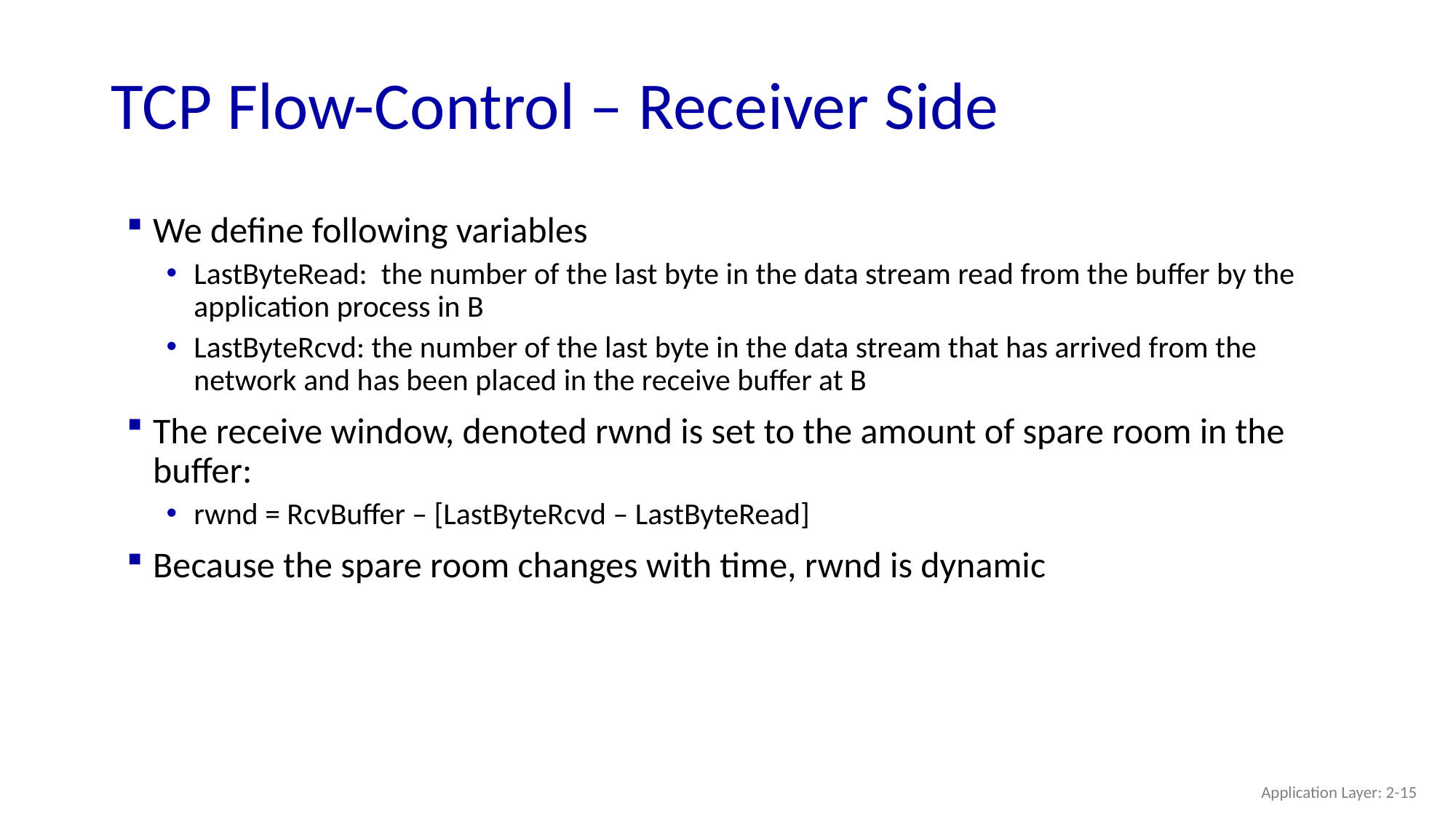

# TCP Flow-Control – Receiver Side
We define following variables
LastByteRead:  the number of the last byte in the data stream read from the buffer by the application process in B
LastByteRcvd: the number of the last byte in the data stream that has arrived from the network and has been placed in the receive buffer at B
The receive window, denoted rwnd is set to the amount of spare room in the buffer:
rwnd = RcvBuffer – [LastByteRcvd – LastByteRead]
Because the spare room changes with time, rwnd is dynamic

Application Layer: 2-15